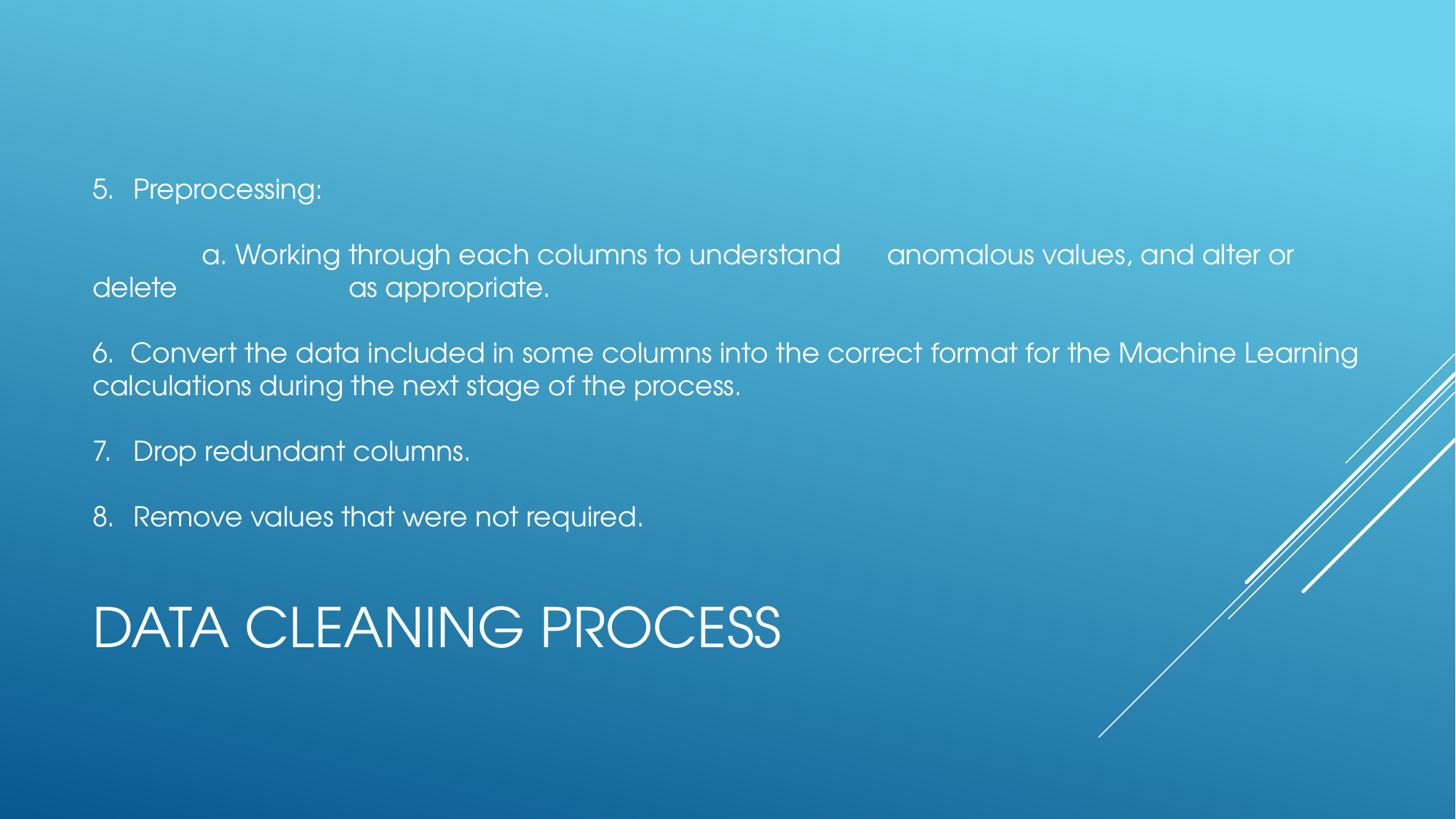

Preprocessing:

	a. Working through each columns to understand 	    anomalous values, and alter or delete 	 	     as appropriate.

6.  Convert the data included in some columns into the correct format for the Machine Learning calculations during the next stage of the process.

Drop redundant columns.

Remove values that were not required.

# Data cleaning process